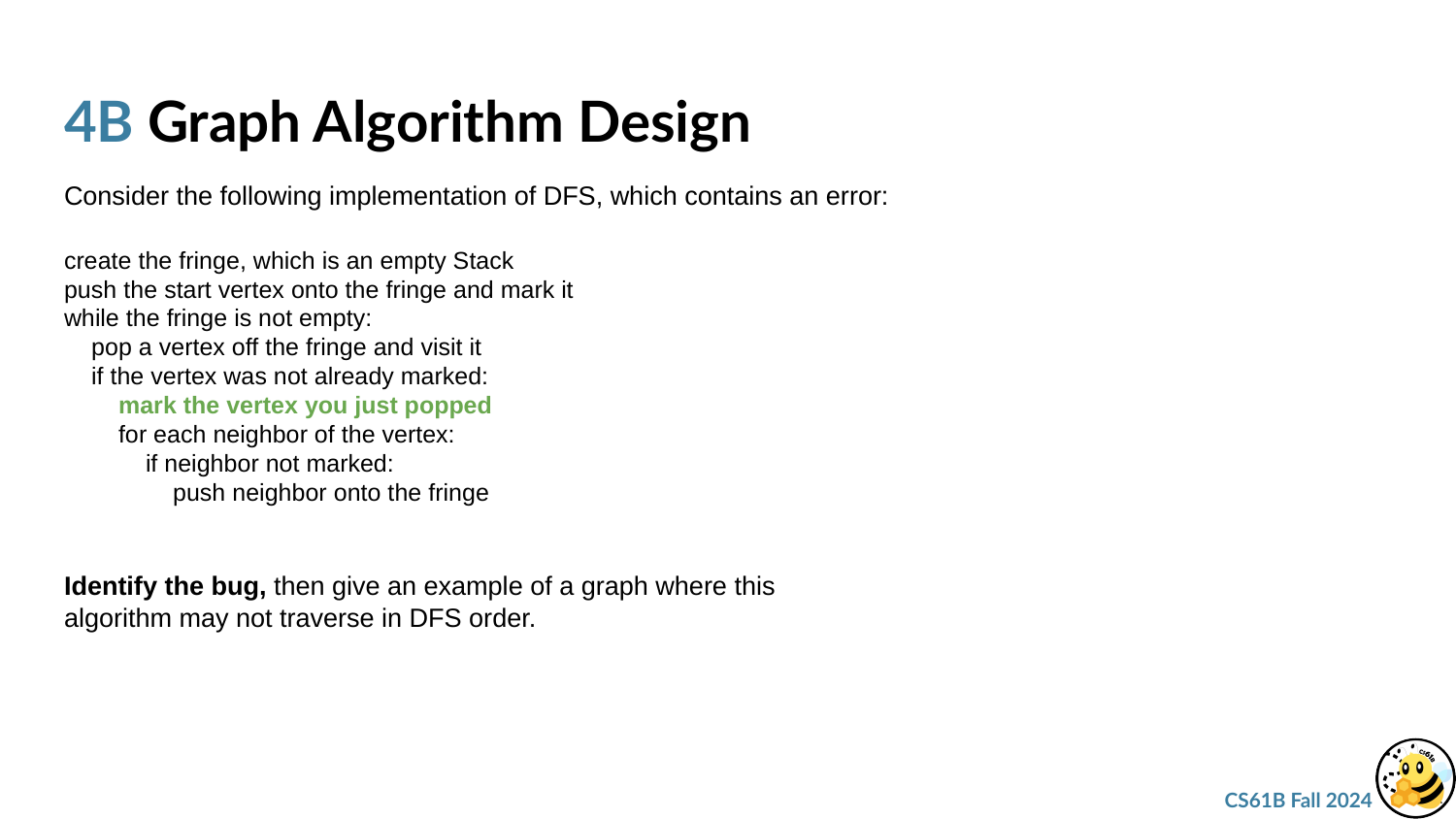

# 4B Graph Algorithm Design
Consider the following implementation of DFS, which contains an error:

create the fringe, which is an empty Stack
push the start vertex onto the fringe and mark it
while the fringe is not empty:
    pop a vertex off the fringe and visit it
    if the vertex was not already marked:
        mark the vertex you just popped
        for each neighbor of the vertex:
            if neighbor not marked:
                push neighbor onto the fringe

Identify the bug, then give an example of a graph where this
algorithm may not traverse in DFS order.